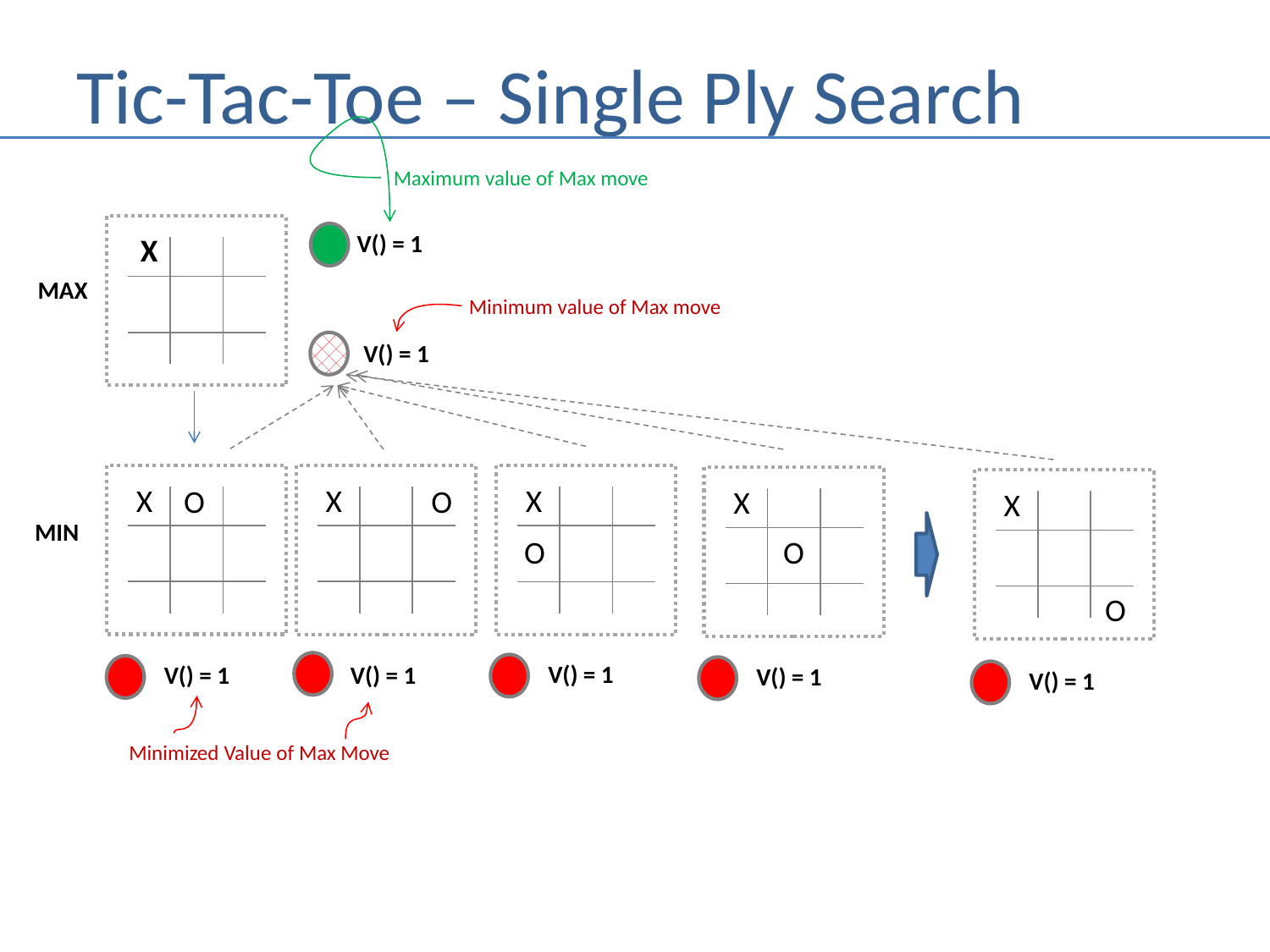

# Tic-Tac-Toe – Single Ply Search
Maximum value of Max move

V() = 1

X
MAX
Minimum value of Max move
V() = 1

X
X
X
O
O
X

X

MIN

O
O
O
V() = 1

V() = 1
V() = 1

V() = 1

V() = 1

Minimized Value of Max Move